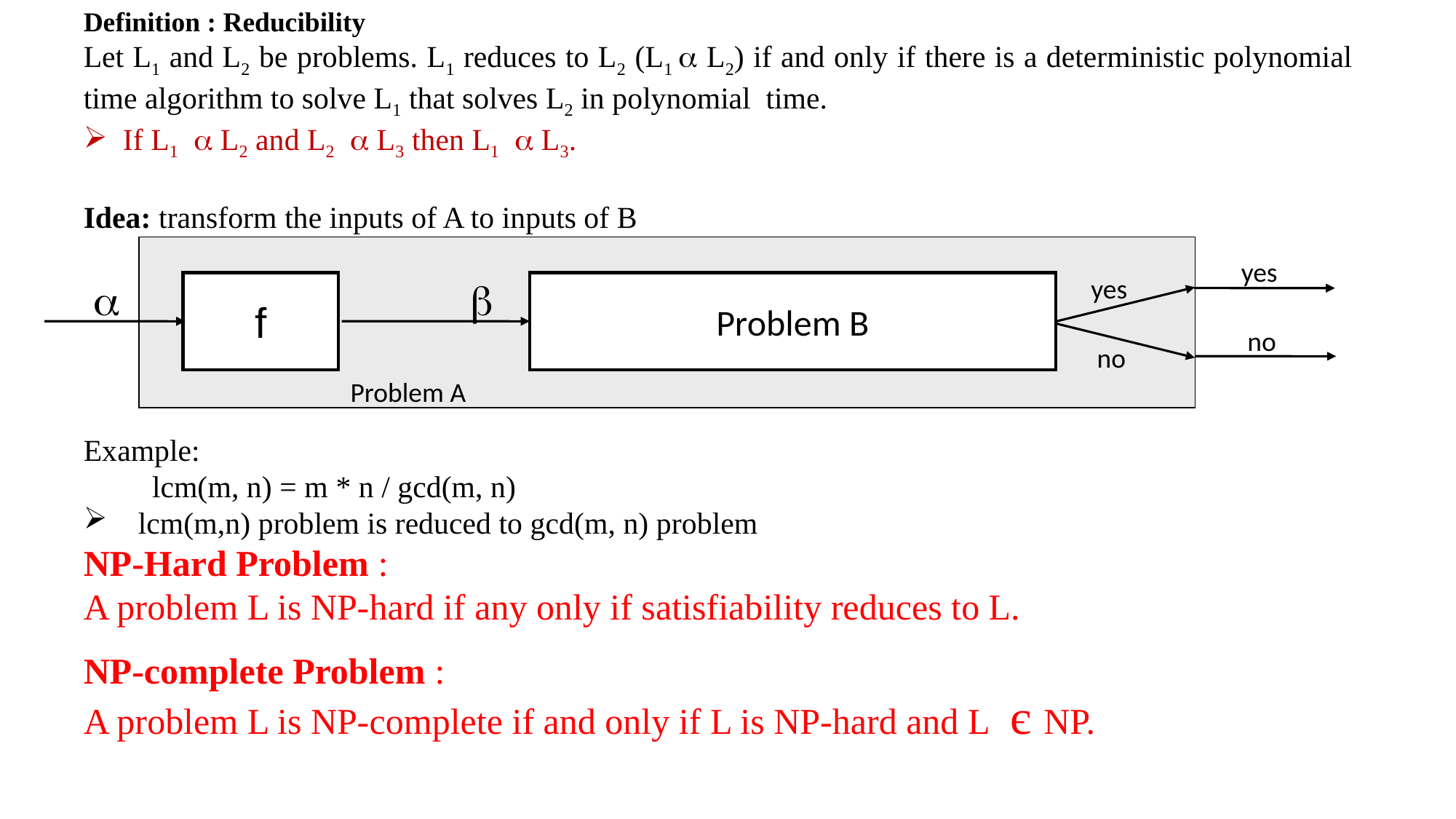

Definition : Reducibility
Let L1 and L2 be problems. L1 reduces to L2 (L1 α L2) if and only if there is a deterministic polynomial time algorithm to solve L1 that solves L2 in polynomial  time.
  If L1  α L2 and L2  α L3 then L1  α L3.

Idea: transform the inputs of A to inputs of B

Example:
         lcm(m, n) = m * n / gcd(m, n)
    lcm(m,n) problem is reduced to gcd(m, n) problem
NP-Hard Problem :
A problem L is NP-hard if any only if satisfiability reduces to L.

NP-complete Problem :
A problem L is NP-complete if and only if L is NP-hard and L  є NP.

yes
yes
α
β
f
Problem B

no

no

Problem A